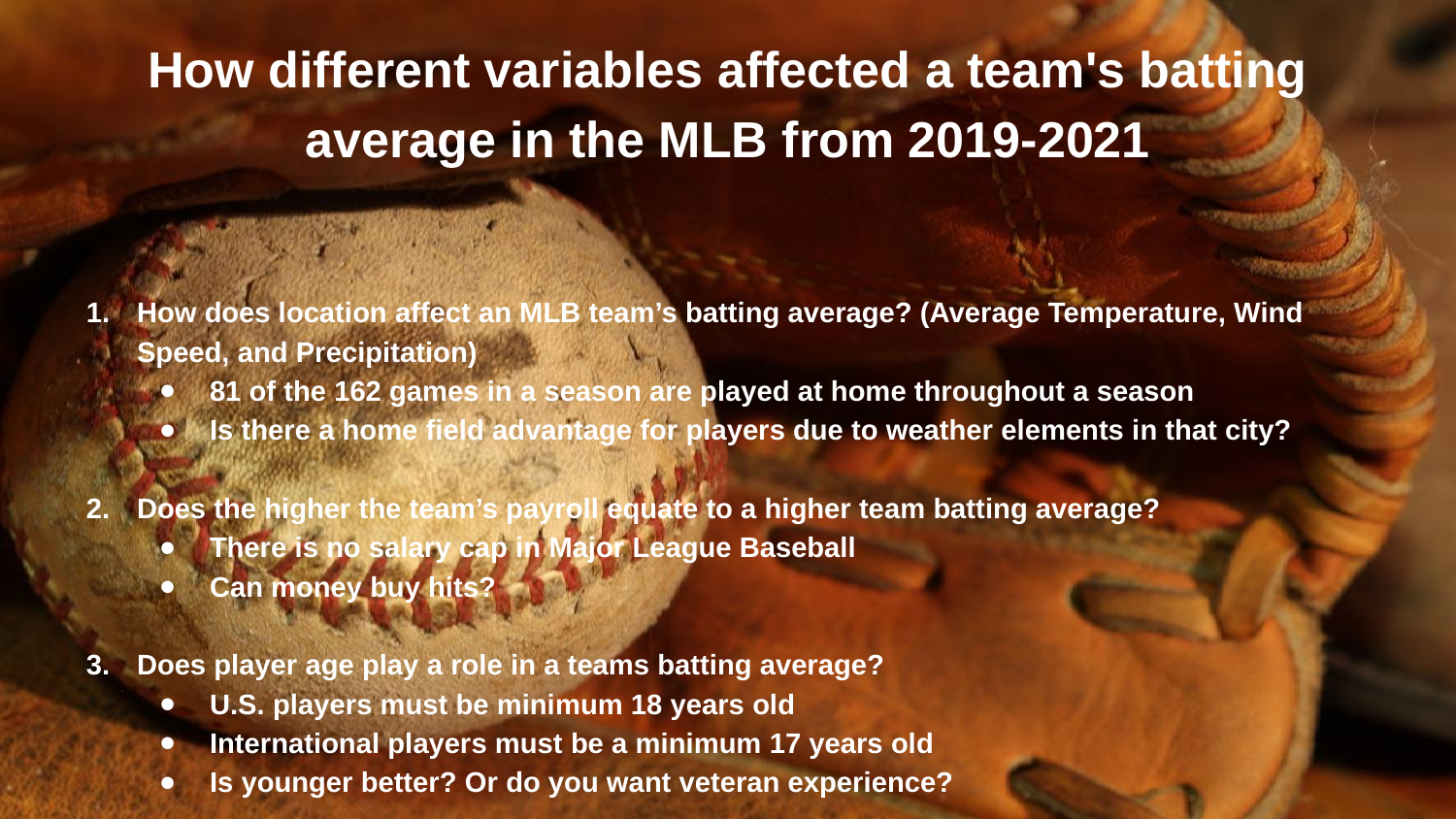

# How different variables affected a team's batting average in the MLB from 2019-2021
How does location affect an MLB team’s batting average? (Average Temperature, Wind Speed, and Precipitation)
81 of the 162 games in a season are played at home throughout a season
Is there a home field advantage for players due to weather elements in that city?

Does the higher the team’s payroll equate to a higher team batting average?
There is no salary cap in Major League Baseball
Can money buy hits?

Does player age play a role in a teams batting average?
U.S. players must be minimum 18 years old
International players must be a minimum 17 years old
Is younger better? Or do you want veteran experience?